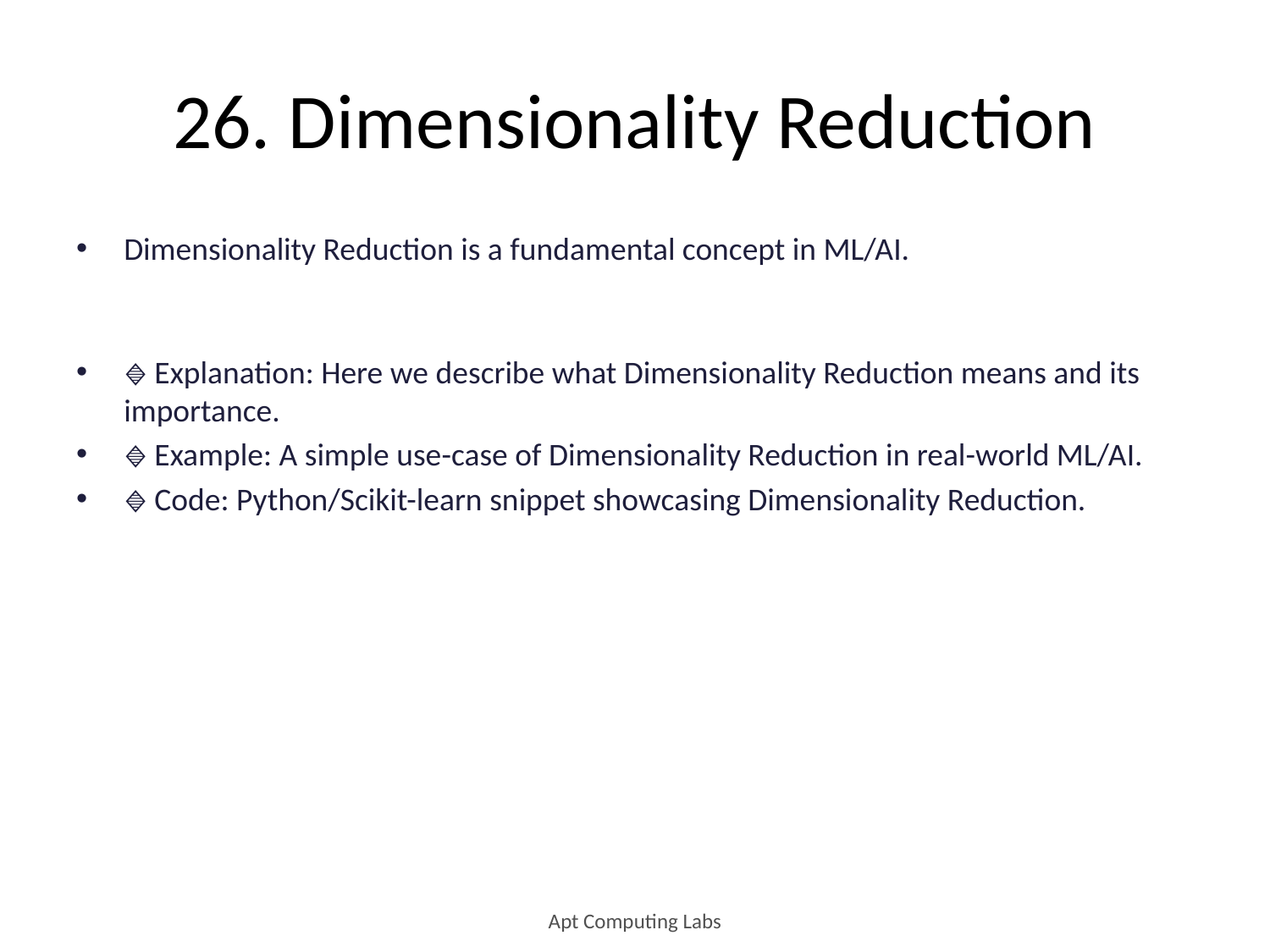

# 26. Dimensionality Reduction
Dimensionality Reduction is a fundamental concept in ML/AI.

🔹 Explanation: Here we describe what Dimensionality Reduction means and its importance.
🔹 Example: A simple use-case of Dimensionality Reduction in real-world ML/AI.
🔹 Code: Python/Scikit-learn snippet showcasing Dimensionality Reduction.

Apt Computing Labs